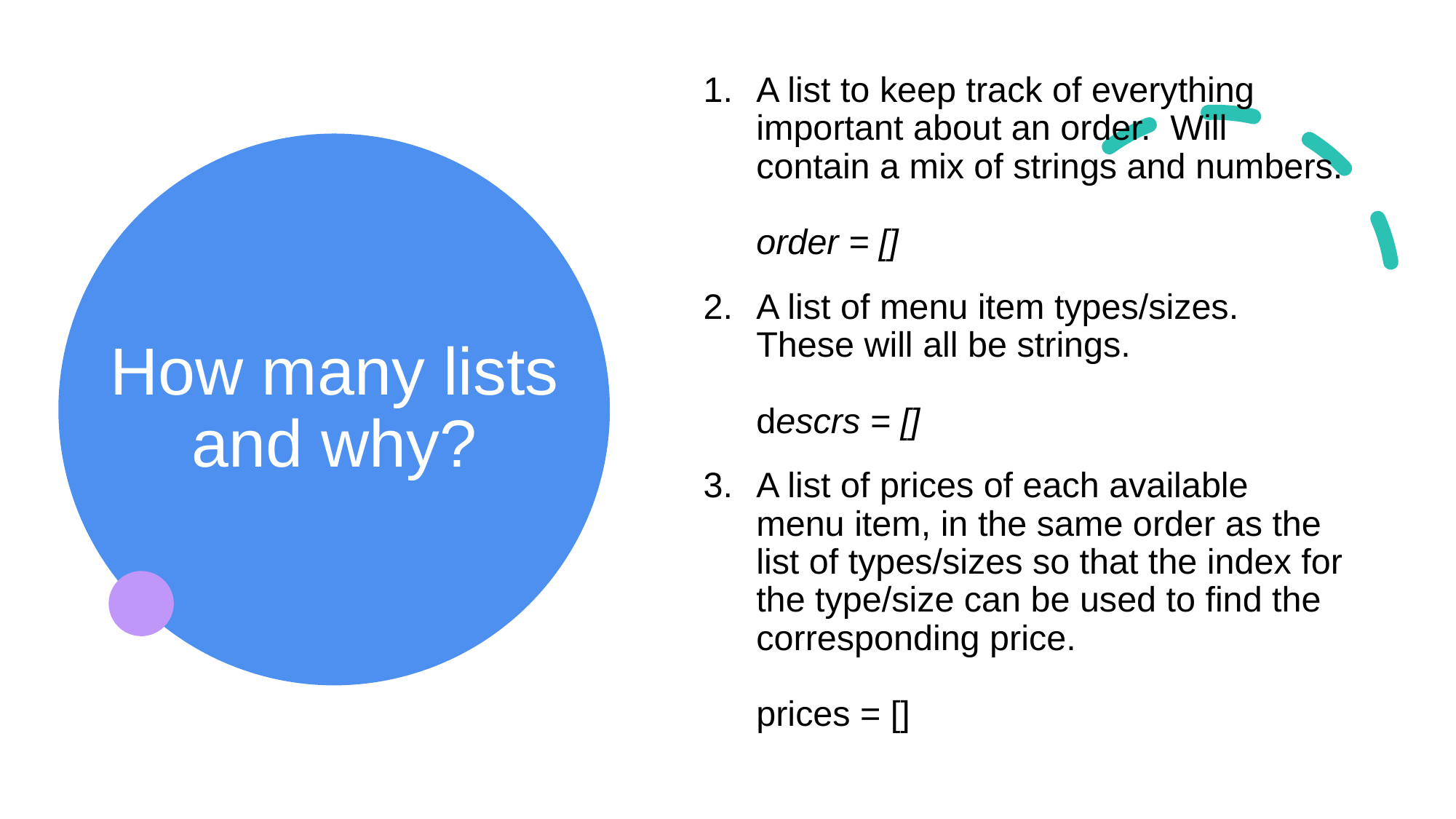

A list to keep track of everything important about an order.  Will contain a mix of strings and numbers.
order = []
A list of menu item types/sizes.  These will all be strings.
descrs = []
A list of prices of each available menu item, in the same order as the list of types/sizes so that the index for the type/size can be used to find the corresponding price.
prices = []

# How many lists and why?